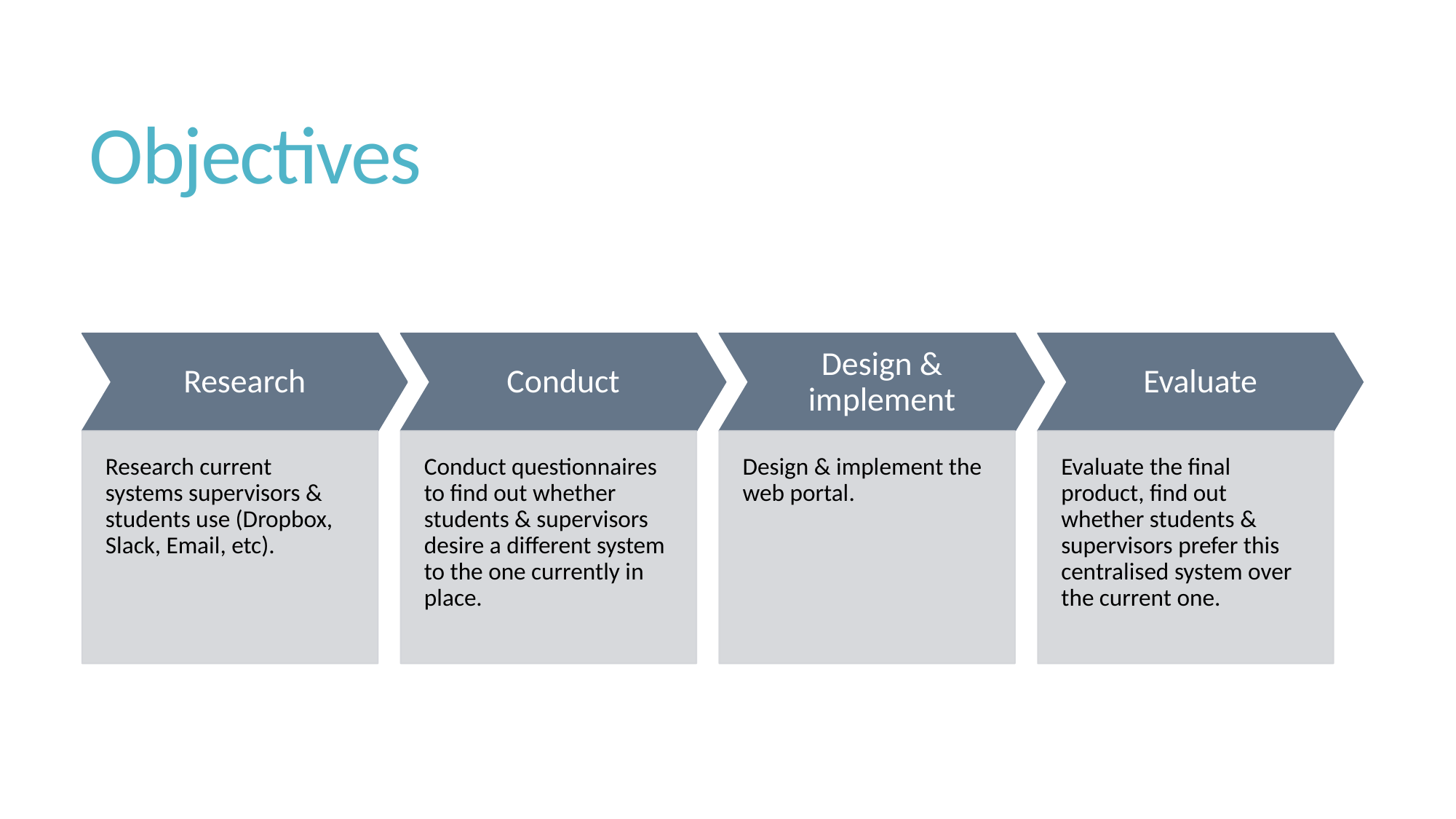

# Objectives
Research
Research current systems supervisors & students use (Dropbox, Slack, Email, etc).
Conduct
Conduct questionnaires to find out whether students & supervisors desire a different system to the one currently in place.
Design & implement
Design & implement the web portal.
Evaluate
Evaluate the final product, find out whether students & supervisors prefer this centralised system over the current one.